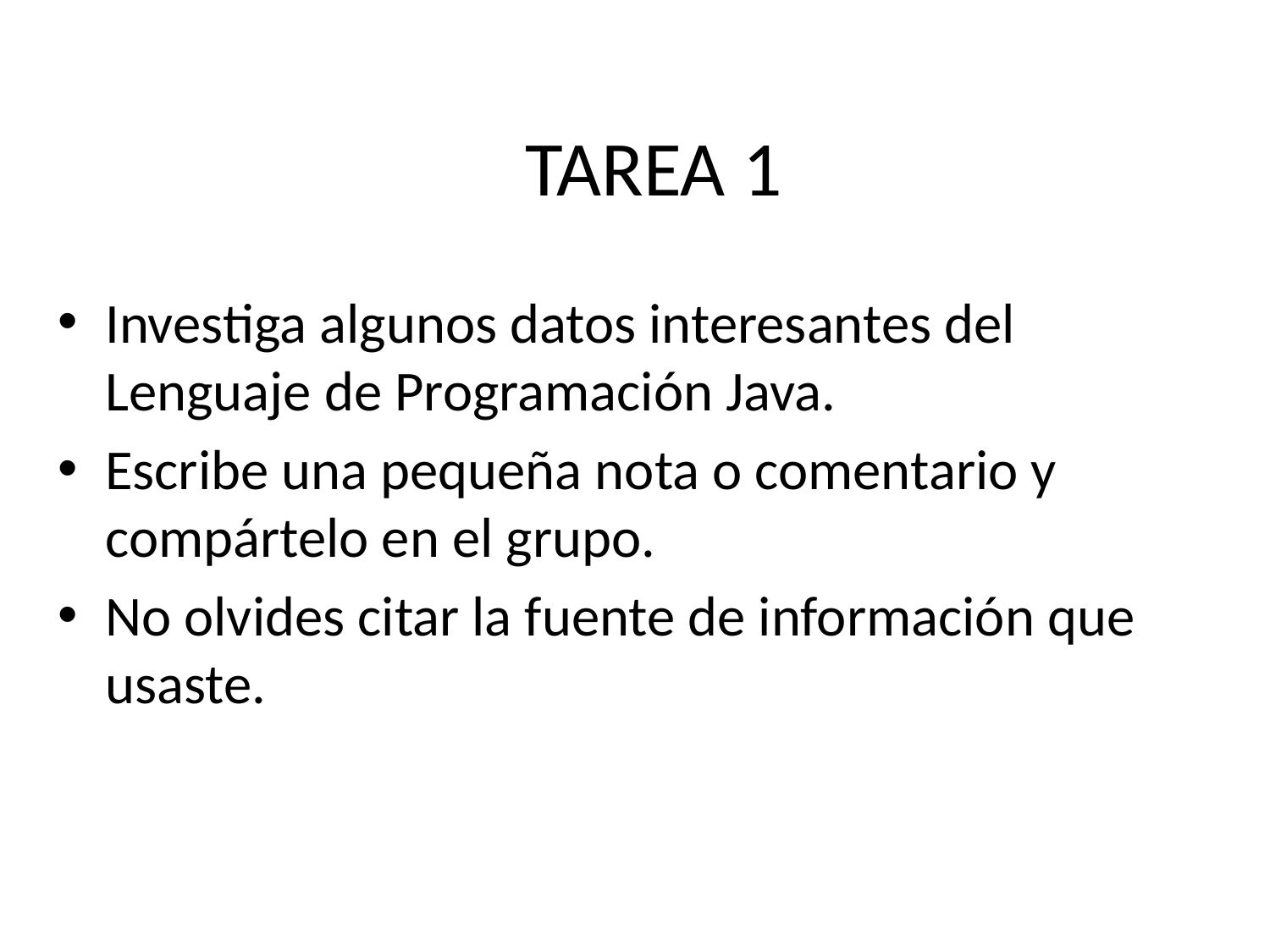

# TAREA 1
Investiga algunos datos interesantes del Lenguaje de Programación Java.
Escribe una pequeña nota o comentario y compártelo en el grupo.
No olvides citar la fuente de información que usaste.